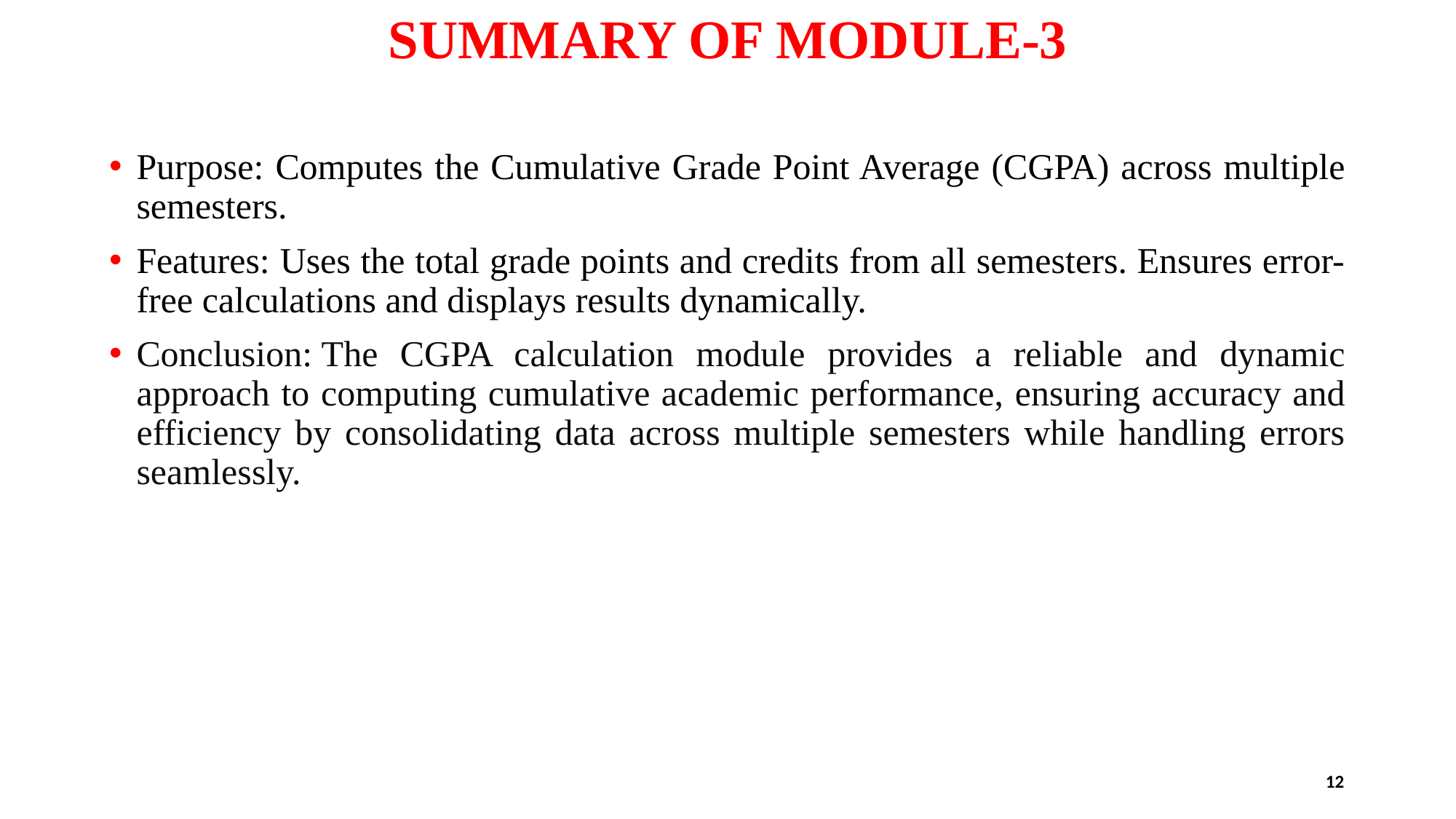

# SUMMARY OF MODULE-3
Purpose: Computes the Cumulative Grade Point Average (CGPA) across multiple semesters.​
Features: Uses the total grade points and credits from all semesters. Ensures error-free calculations and displays results dynamically.​
Conclusion: The CGPA calculation module provides a reliable and dynamic approach to computing cumulative academic performance, ensuring accuracy and efficiency by consolidating data across multiple semesters while handling errors seamlessly.

12